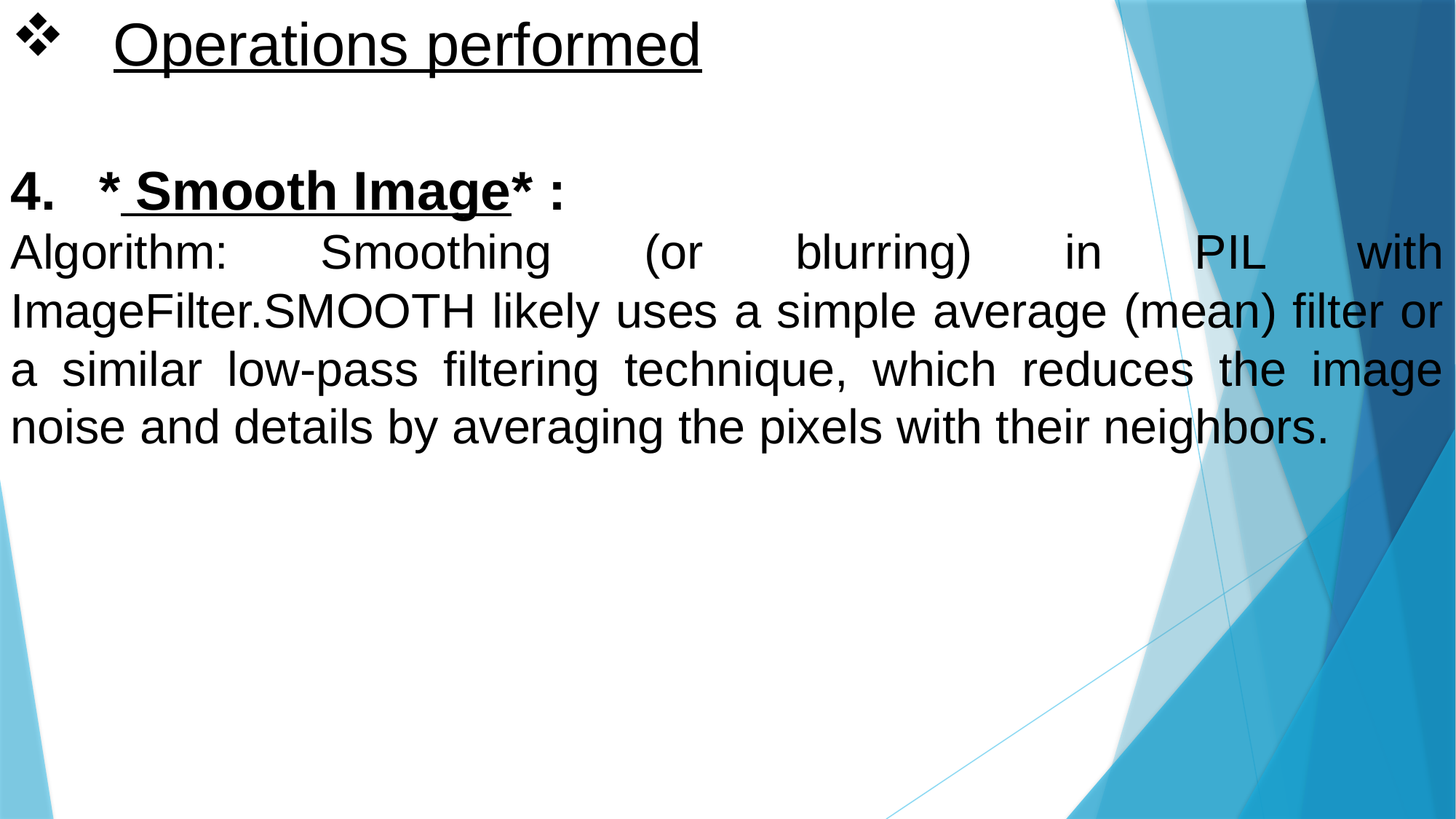

# Operations performed
* Smooth Image* :
Algorithm: Smoothing (or blurring) in PIL with ImageFilter.SMOOTH likely uses a simple average (mean) filter or a similar low-pass filtering technique, which reduces the image noise and details by averaging the pixels with their neighbors.